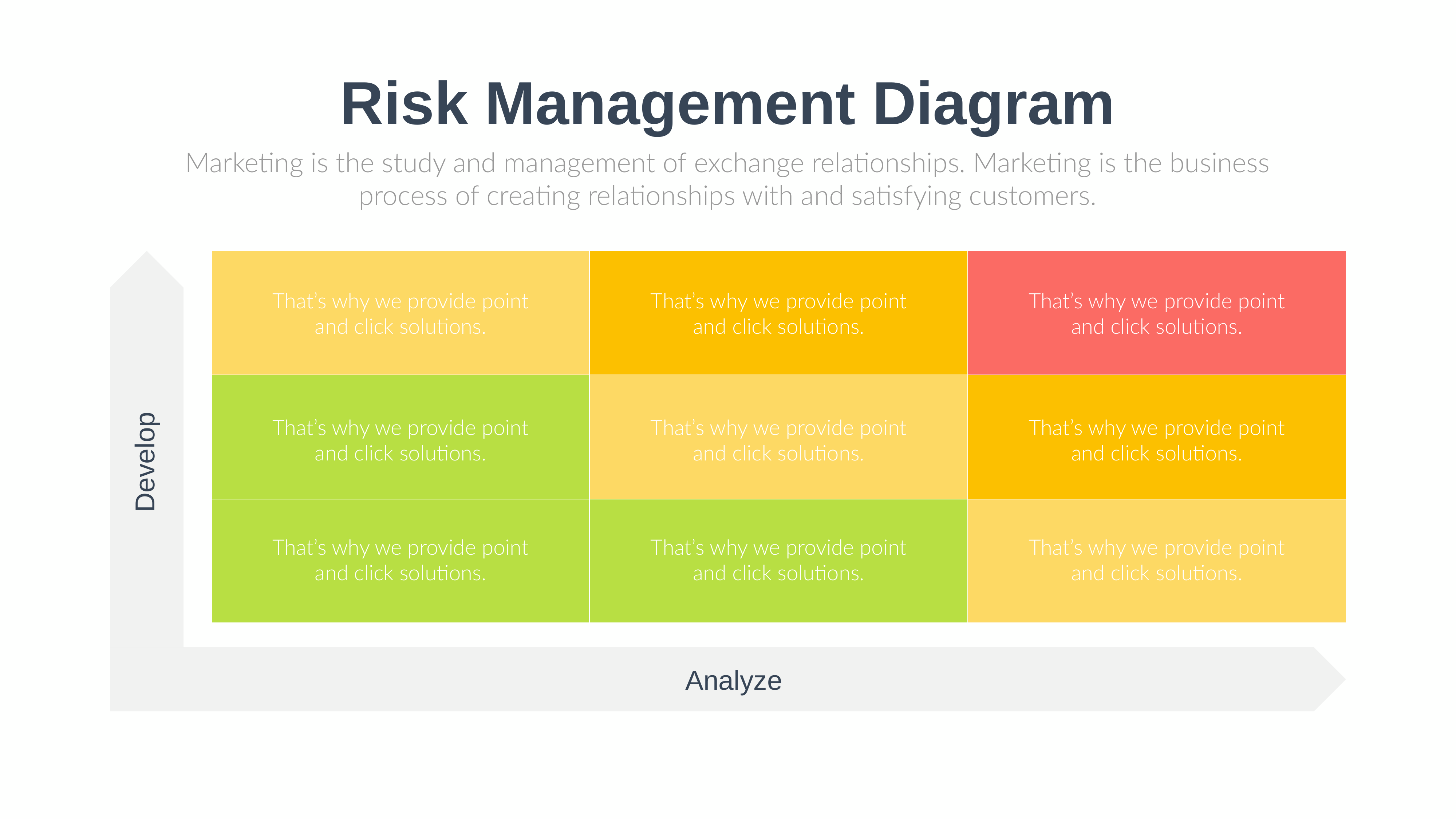

Risk Management Diagram
Marketing is the study and management of exchange relationships. Marketing is the business process of creating relationships with and satisfying customers.

That’s why we provide point and click solutions.
That’s why we provide point and click solutions.
That’s why we provide point and click solutions.
That’s why we provide point and click solutions.
That’s why we provide point and click solutions.
That’s why we provide point and click solutions.

Develop
That’s why we provide point and click solutions.
That’s why we provide point and click solutions.
That’s why we provide point and click solutions.

Analyze